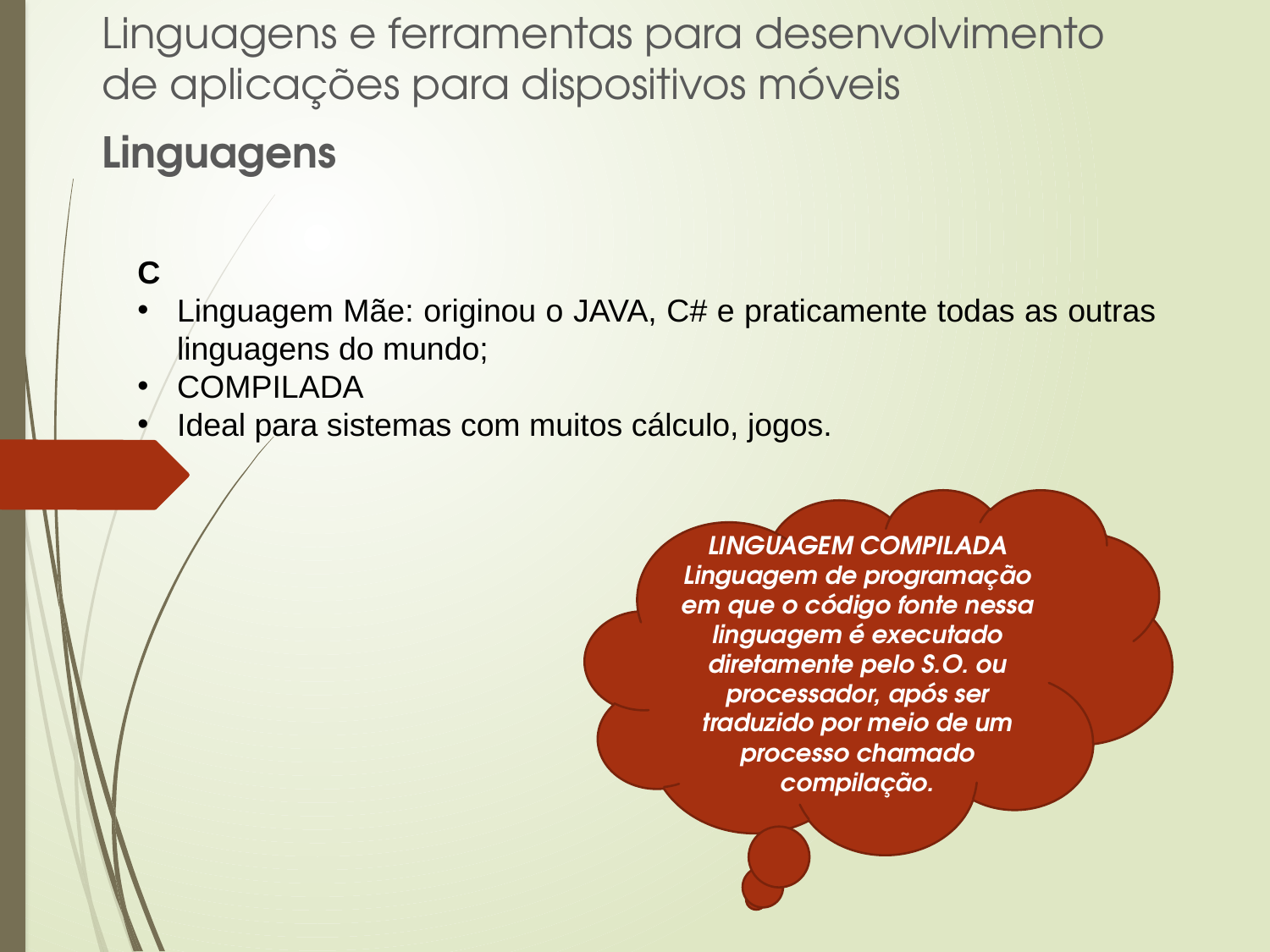

Linguagens e ferramentas para desenvolvimento de aplicações para dispositivos móveis
Linguagens
C
Linguagem Mãe: originou o JAVA, C# e praticamente todas as outras linguagens do mundo;
COMPILADA
Ideal para sistemas com muitos cálculo, jogos.
LINGUAGEM COMPILADA
Linguagem de programação em que o código fonte nessa linguagem é executado diretamente pelo S.O. ou processador, após ser traduzido por meio de um processo chamado compilação.